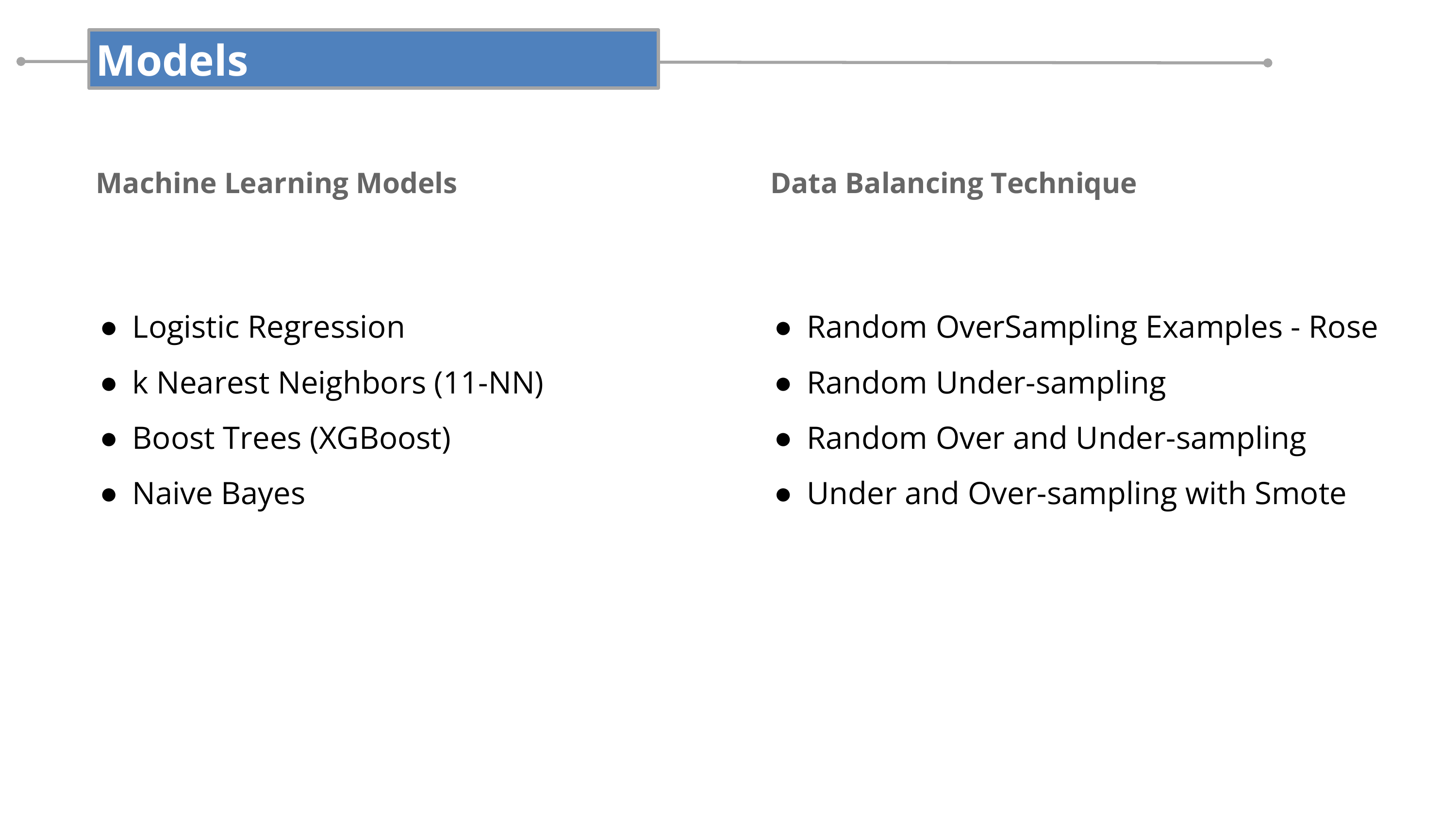

Models
Machine Learning Models
Data Balancing Technique
Logistic Regression
k Nearest Neighbors (11-NN)
Boost Trees (XGBoost)
Naive Bayes

Random OverSampling Examples - Rose
Random Under-sampling
Random Over and Under-sampling
Under and Over-sampling with Smote